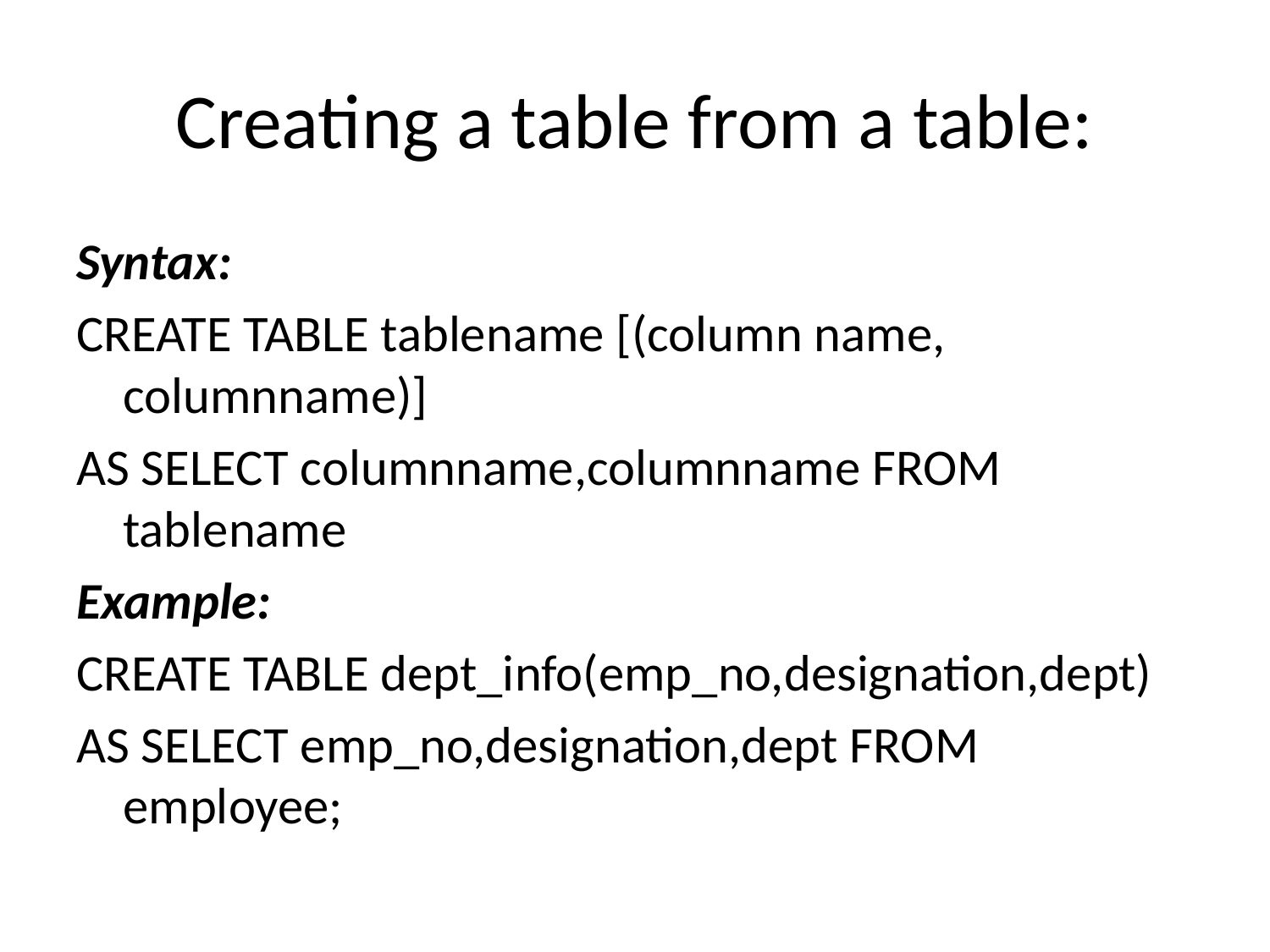

# Creating a table from a table:
Syntax:
CREATE TABLE tablename [(column name, columnname)]
AS SELECT columnname,columnname FROM tablename
Example:
CREATE TABLE dept_info(emp_no,designation,dept)
AS SELECT emp_no,designation,dept FROM employee;